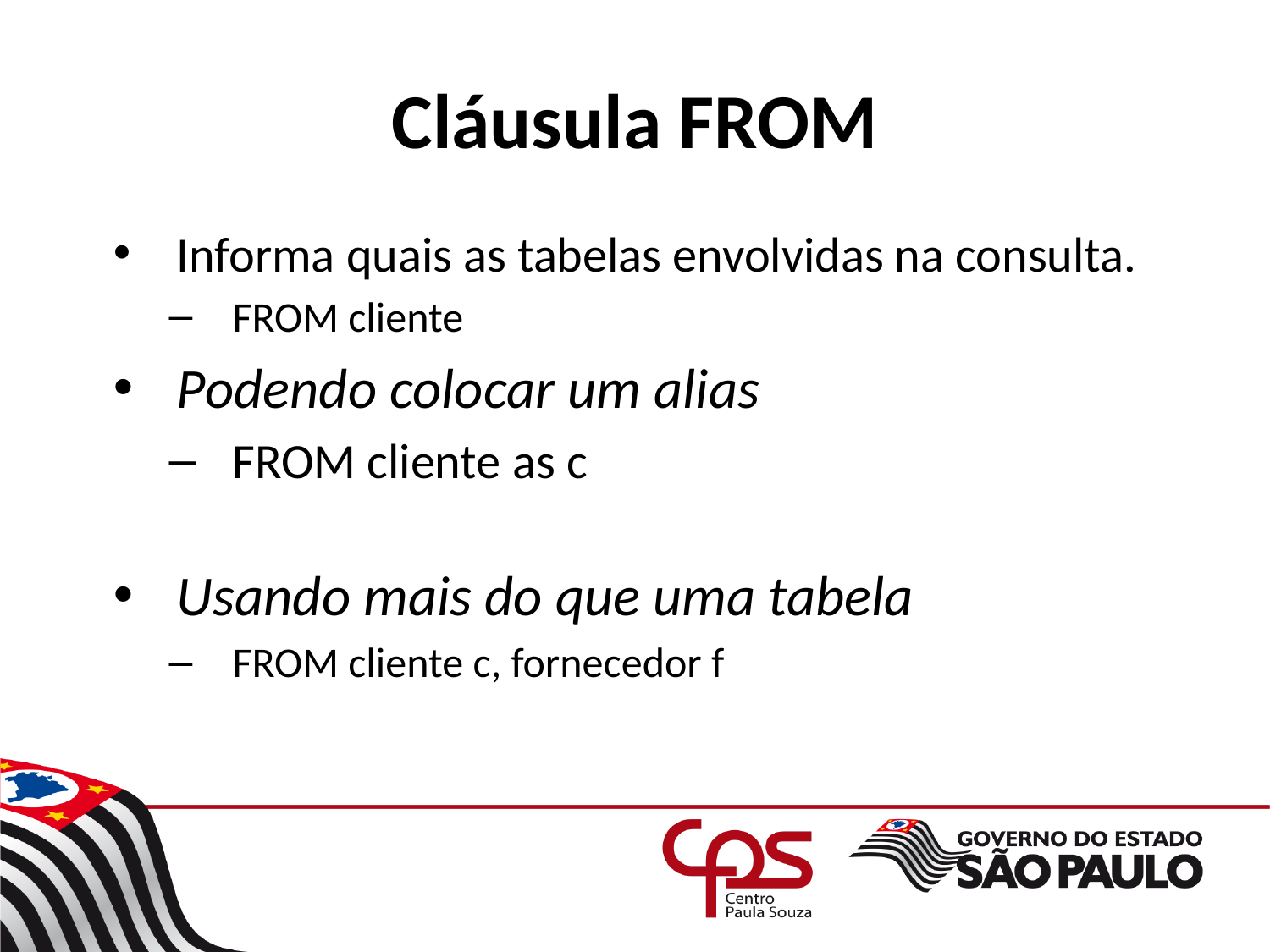

# Cláusula FROM
Informa quais as tabelas envolvidas na consulta.
FROM cliente
Podendo colocar um alias
FROM cliente as c

Usando mais do que uma tabela
FROM cliente c, fornecedor f